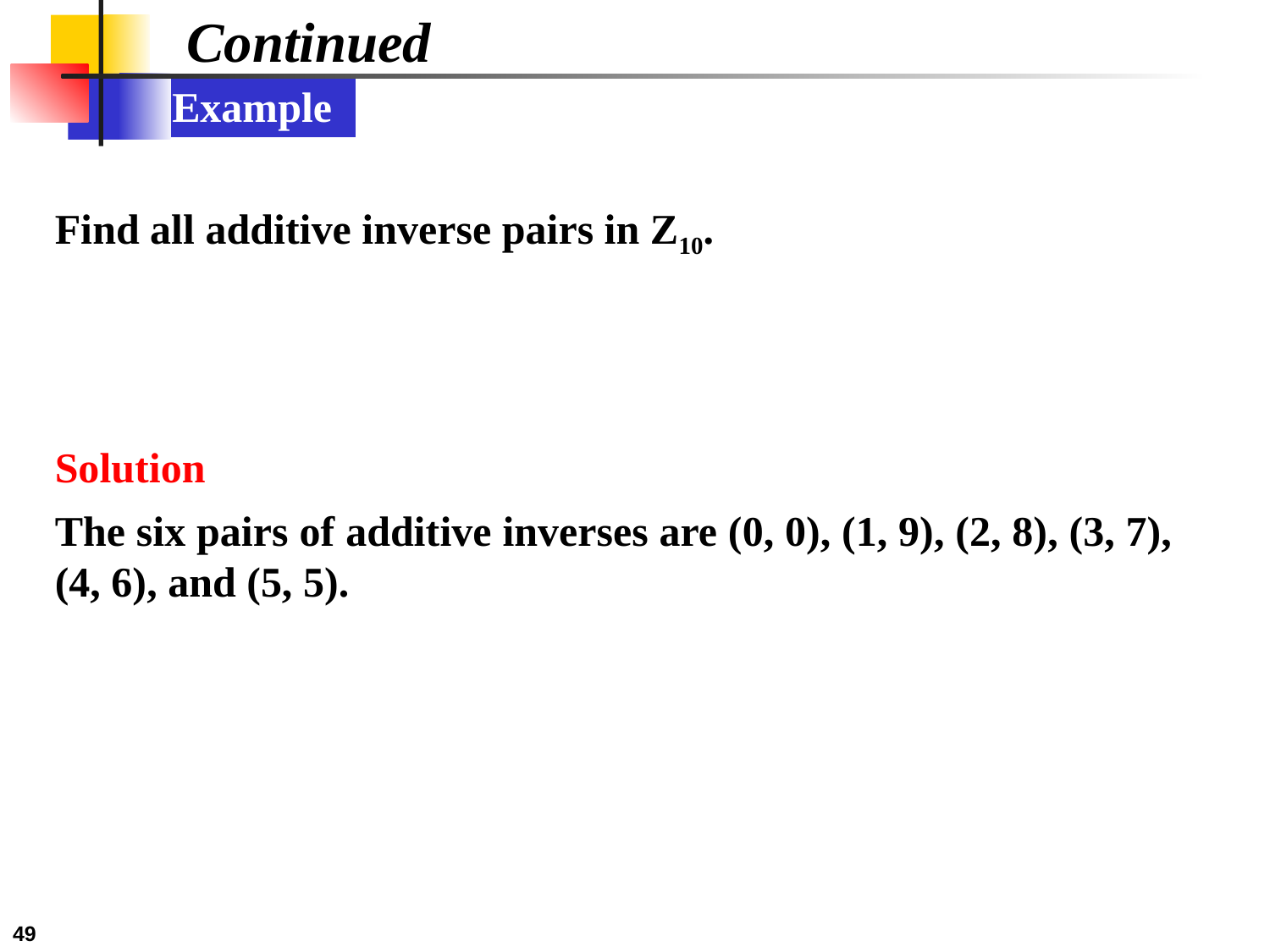

Continued

Example
Find all additive inverse pairs in Z10.
Solution
The six pairs of additive inverses are (0, 0), (1, 9), (2, 8), (3, 7), (4, 6), and (5, 5).
49